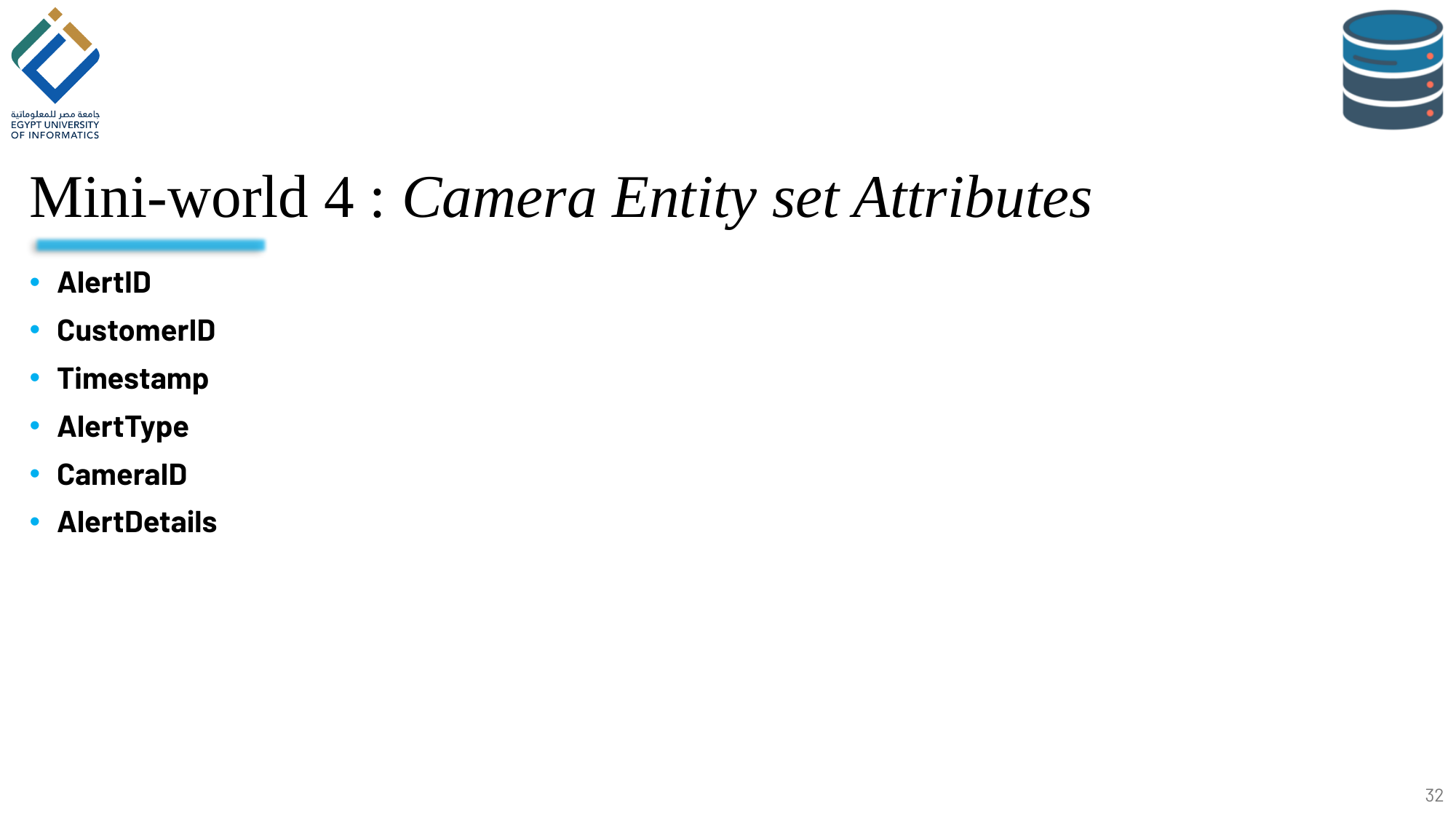

# Mini-world 4 : Camera Entity set Attributes
AlertID
CustomerID
Timestamp
AlertType
CameraID
AlertDetails
32